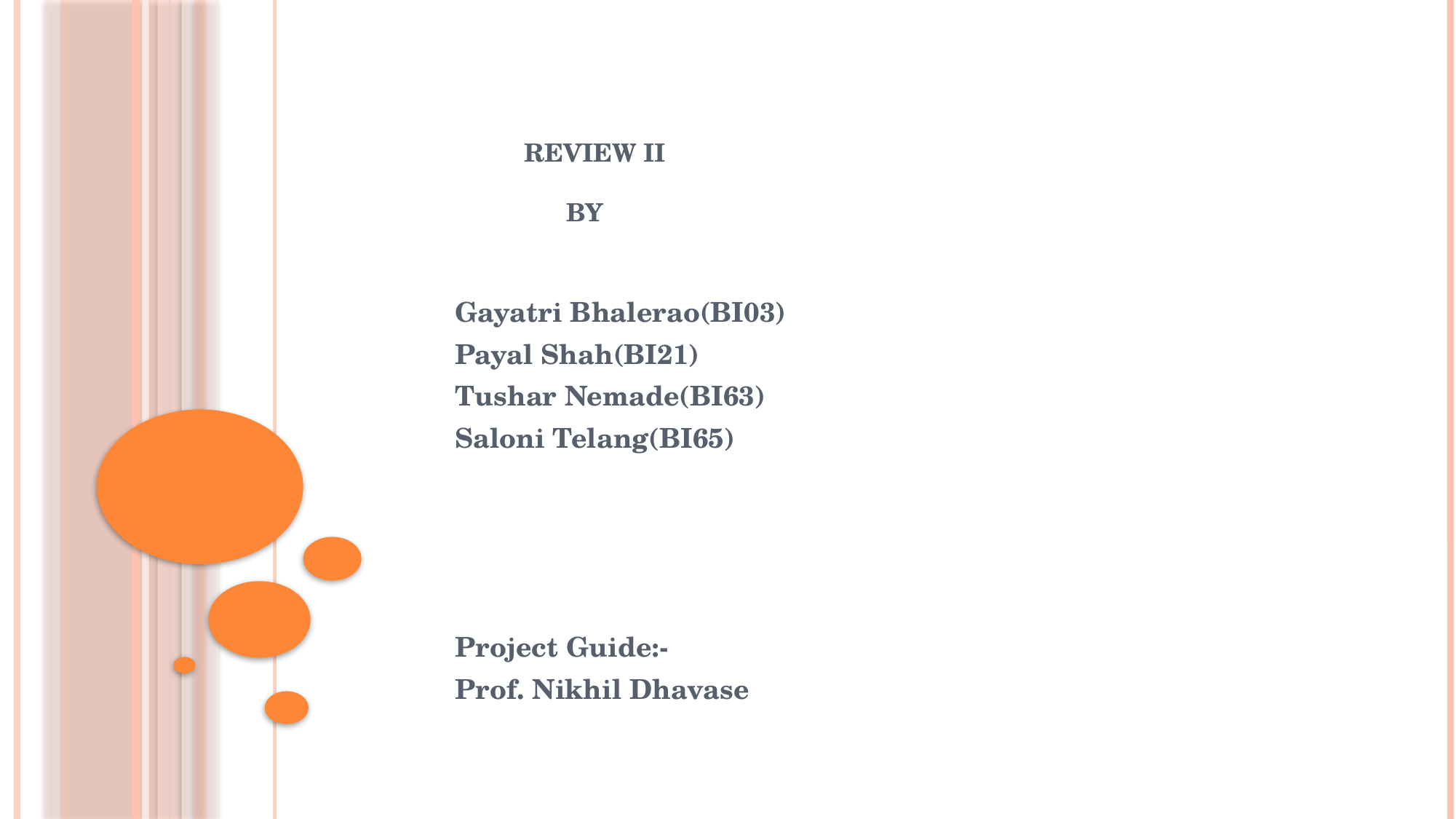

# Review ii BY
Gayatri Bhalerao(BI03)
Payal Shah(BI21)
Tushar Nemade(BI63)
Saloni Telang(BI65)

Project Guide:-
Prof. Nikhil Dhavase